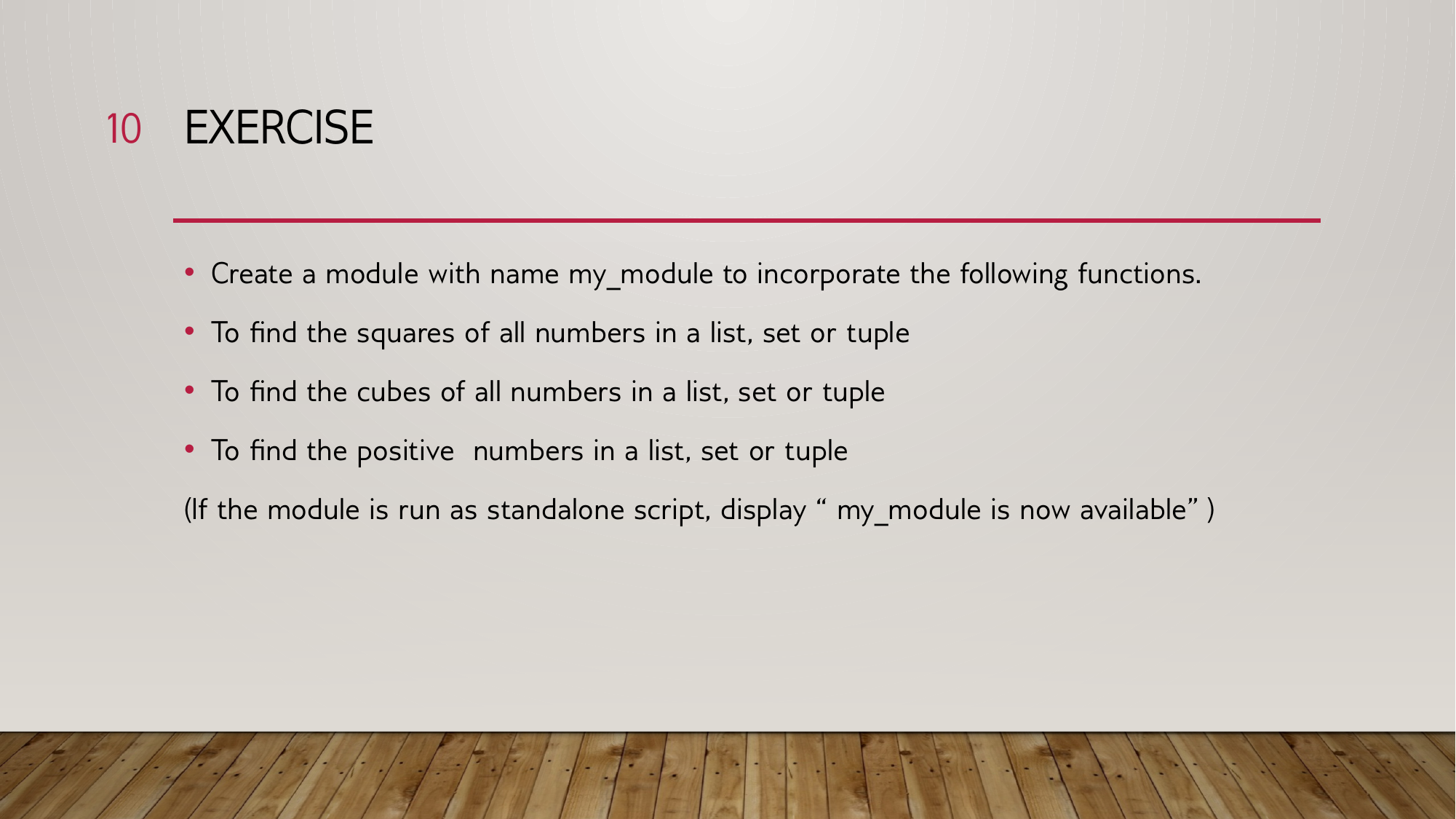

10
# EXERCISE
Create a module with name my_module to incorporate the following functions.
To find the squares of all numbers in a list, set or tuple
To find the cubes of all numbers in a list, set or tuple
To find the positive  numbers in a list, set or tuple
(If the module is run as standalone script, display “ my_module is now available” )